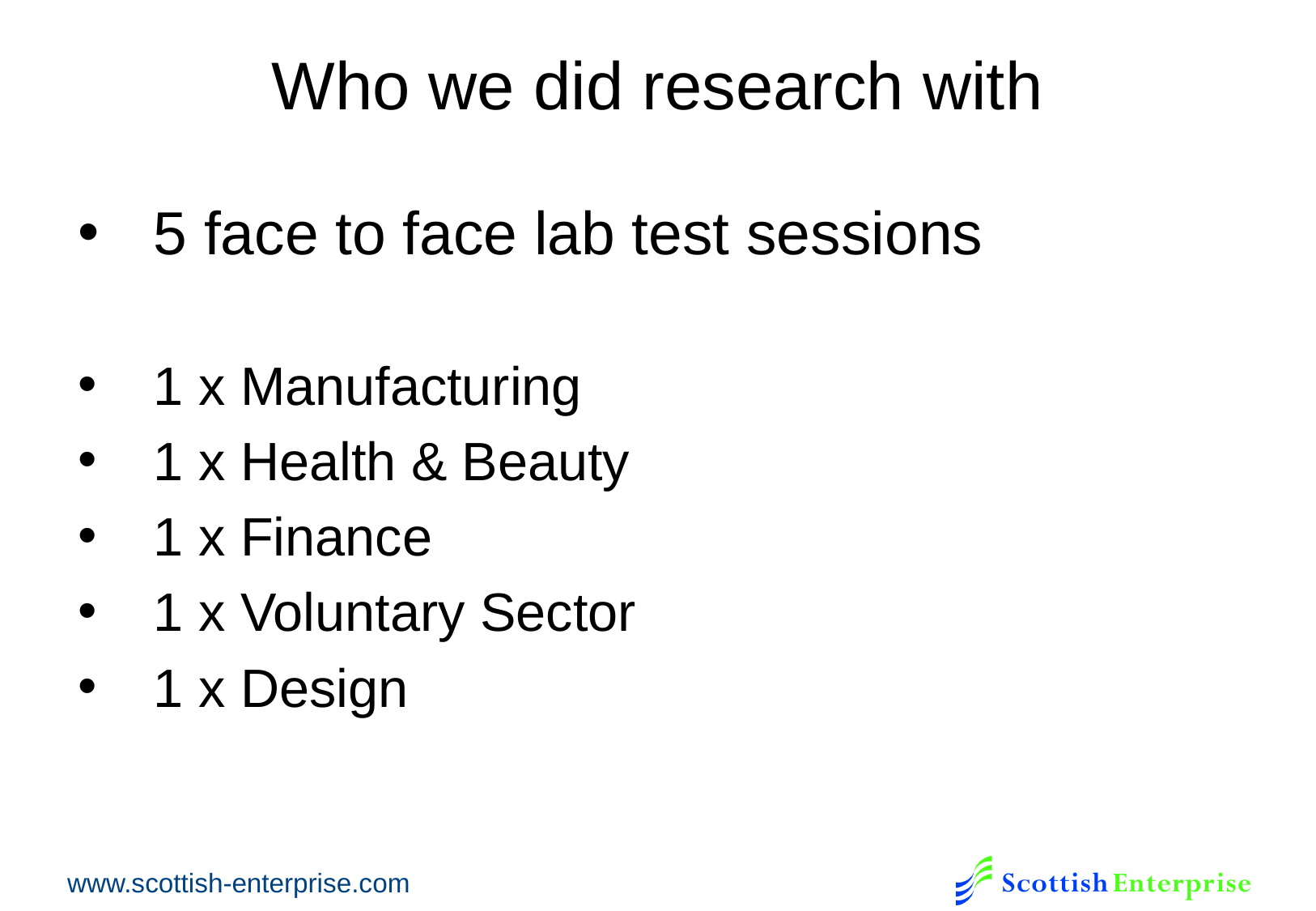

# Who we did research with
5 face to face lab test sessions
1 x Manufacturing
1 x Health & Beauty
1 x Finance
1 x Voluntary Sector
1 x Design